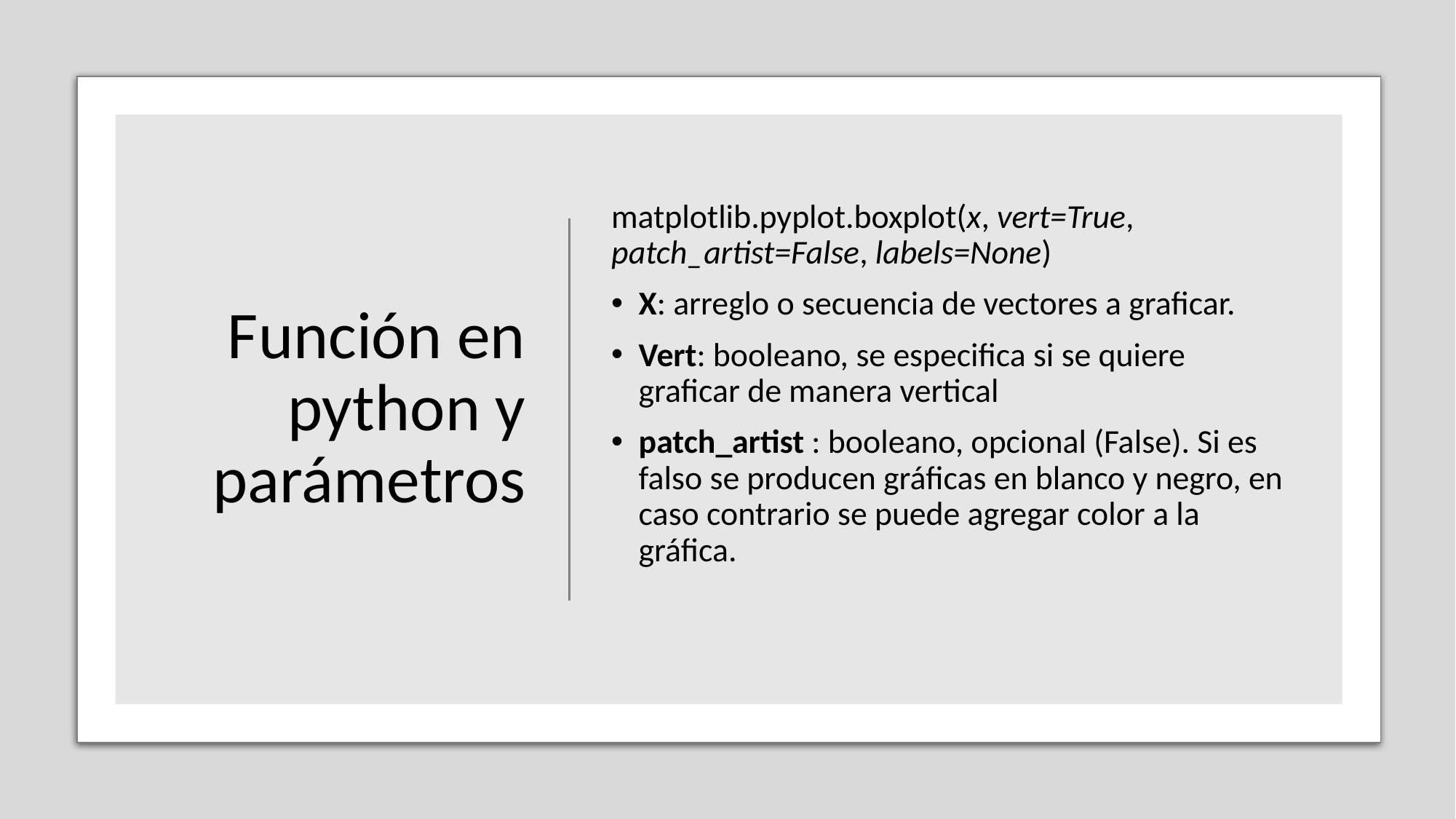

# Función en python y parámetros
matplotlib.pyplot.boxplot(x, vert=True, patch_artist=False, labels=None)
X: arreglo o secuencia de vectores a graficar.
Vert: booleano, se especifica si se quiere graficar de manera vertical
patch_artist : booleano, opcional (False). Si es falso se producen gráficas en blanco y negro, en caso contrario se puede agregar color a la gráfica.